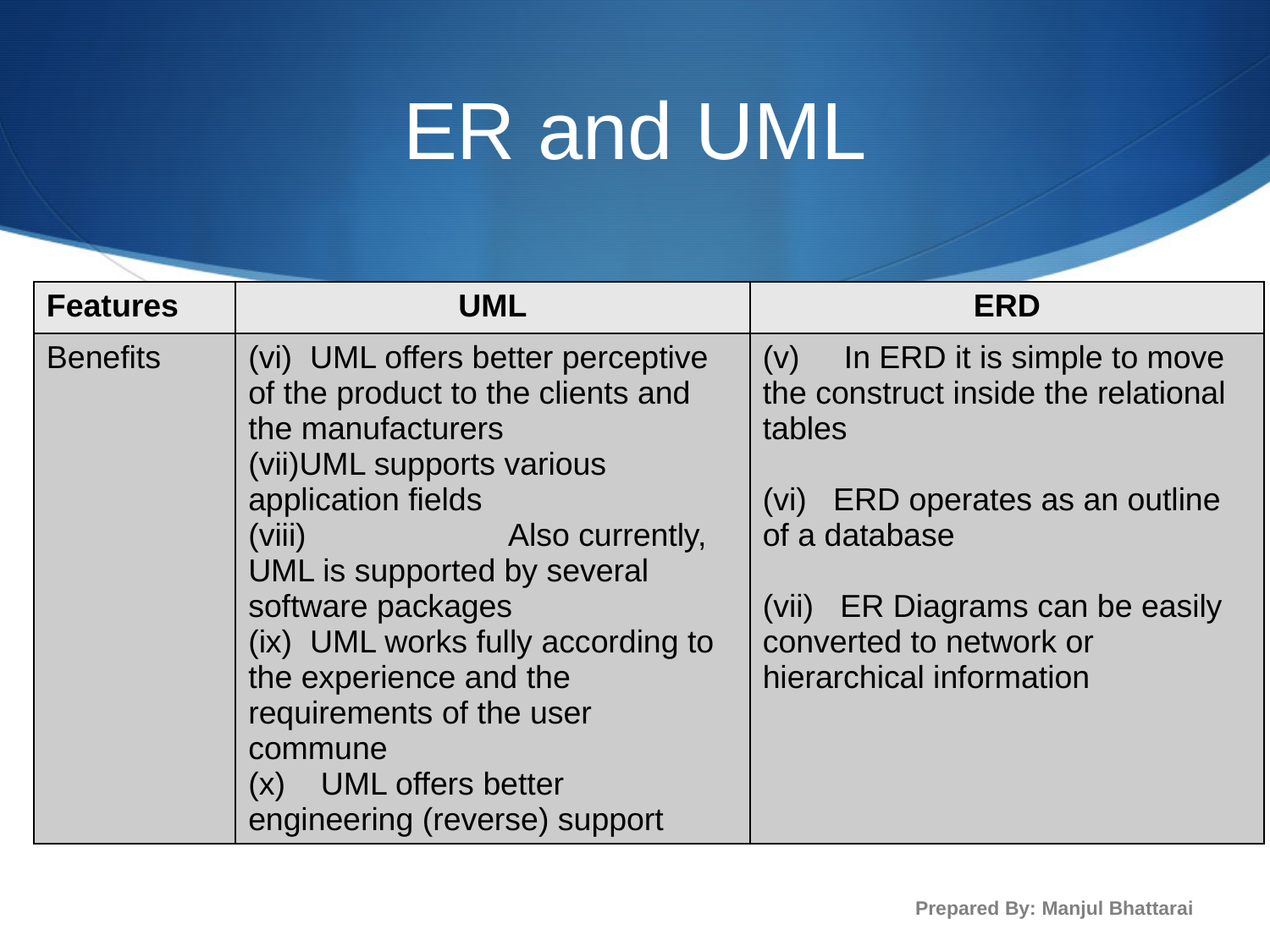

# ER and UML
| Features | UML | ERD |
| --- | --- | --- |
| Benefits | (vi) UML offers better perceptive of the product to the clients and the manufacturers (vii)UML supports various application fields (viii) Also currently, UML is supported by several software packages (ix) UML works fully according to the experience and the requirements of the user commune (x) UML offers better engineering (reverse) support | (v) In ERD it is simple to move the construct inside the relational tables (vi) ERD operates as an outline of a database (vii) ER Diagrams can be easily converted to network or hierarchical information |
Prepared By: Manjul Bhattarai